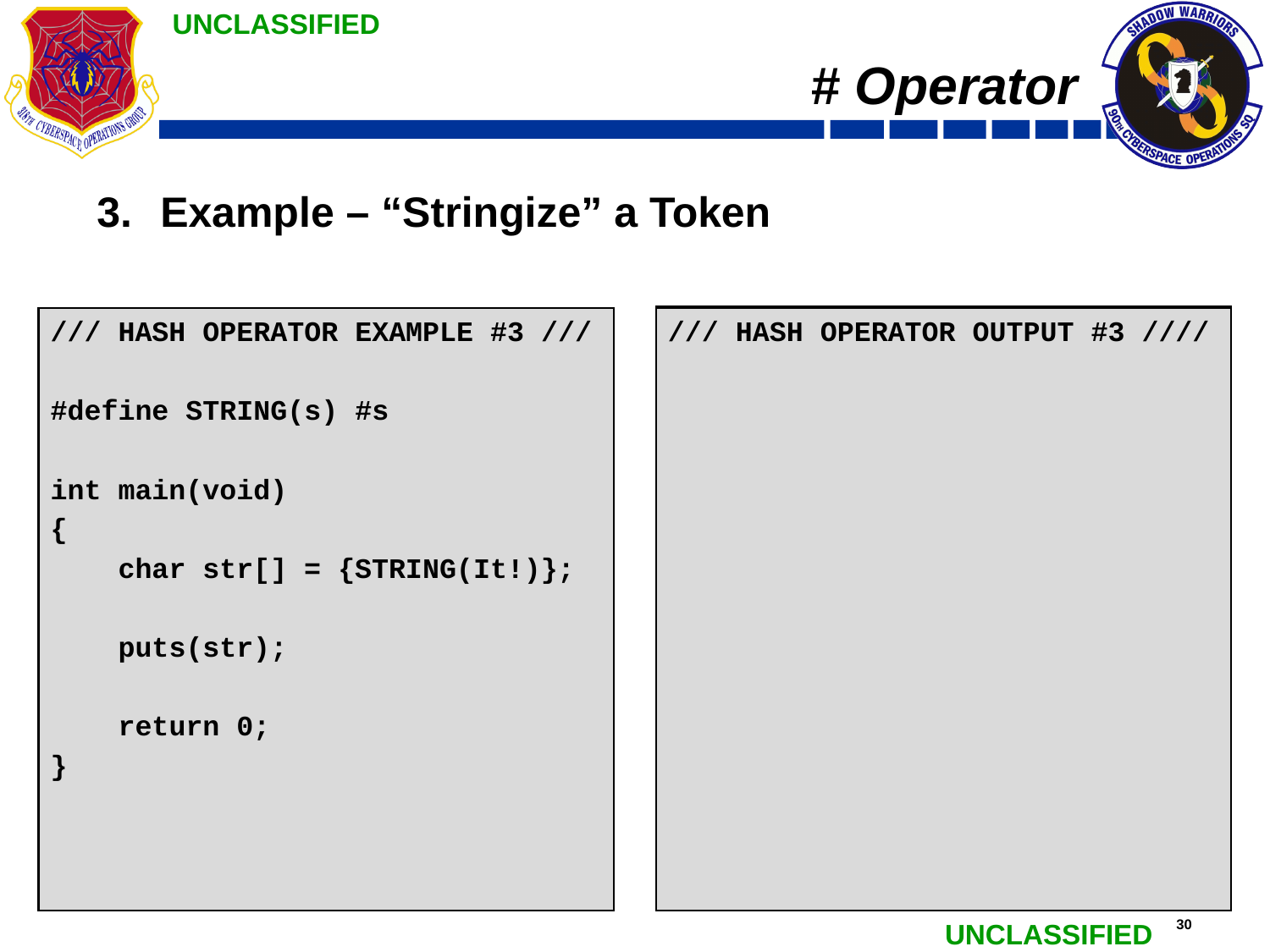

# # Operator
Example – “Stringize” a Token
/// HASH OPERATOR OUTPUT #3 ////

It!
/// HASH OPERATOR EXAMPLE #3 ///

#define STRING(s) #s

int main(void)
{
    char str[] = {STRING(It!)};

    puts(str);

    return 0;
}
/// HASH OPERATOR EXAMPLE #3 ///
/* Post-Preprocessor */
#line 2 “hash_ex3.c”

int main(void)
{
    char str[] = {“It!”};

    puts(str);

    return 0;
}
/// HASH OPERATOR OUTPUT #3 ////